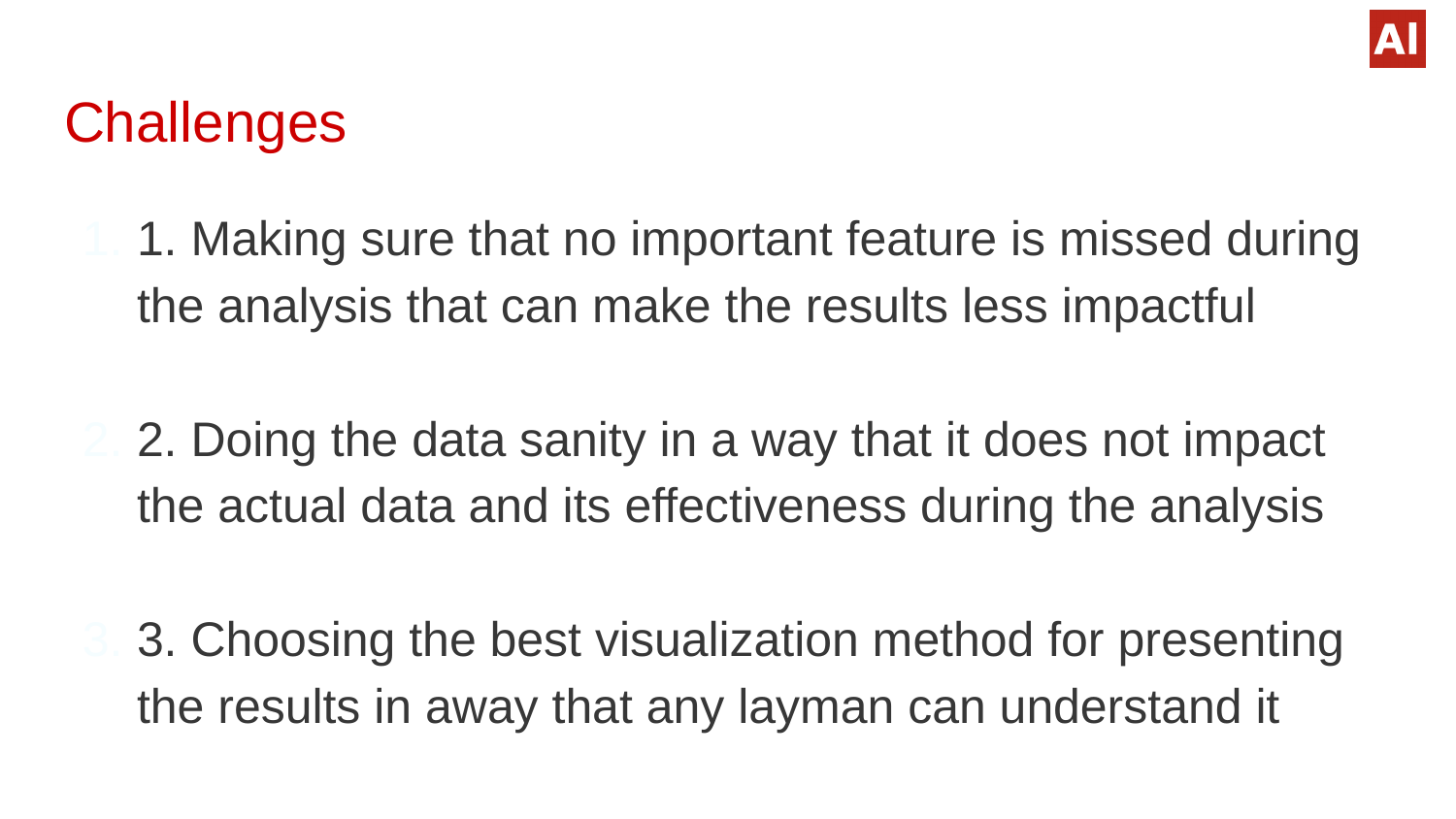

# Challenges
1. Making sure that no important feature is missed during the analysis that can make the results less impactful

2. Doing the data sanity in a way that it does not impact the actual data and its effectiveness during the analysis

3. Choosing the best visualization method for presenting the results in away that any layman can understand it